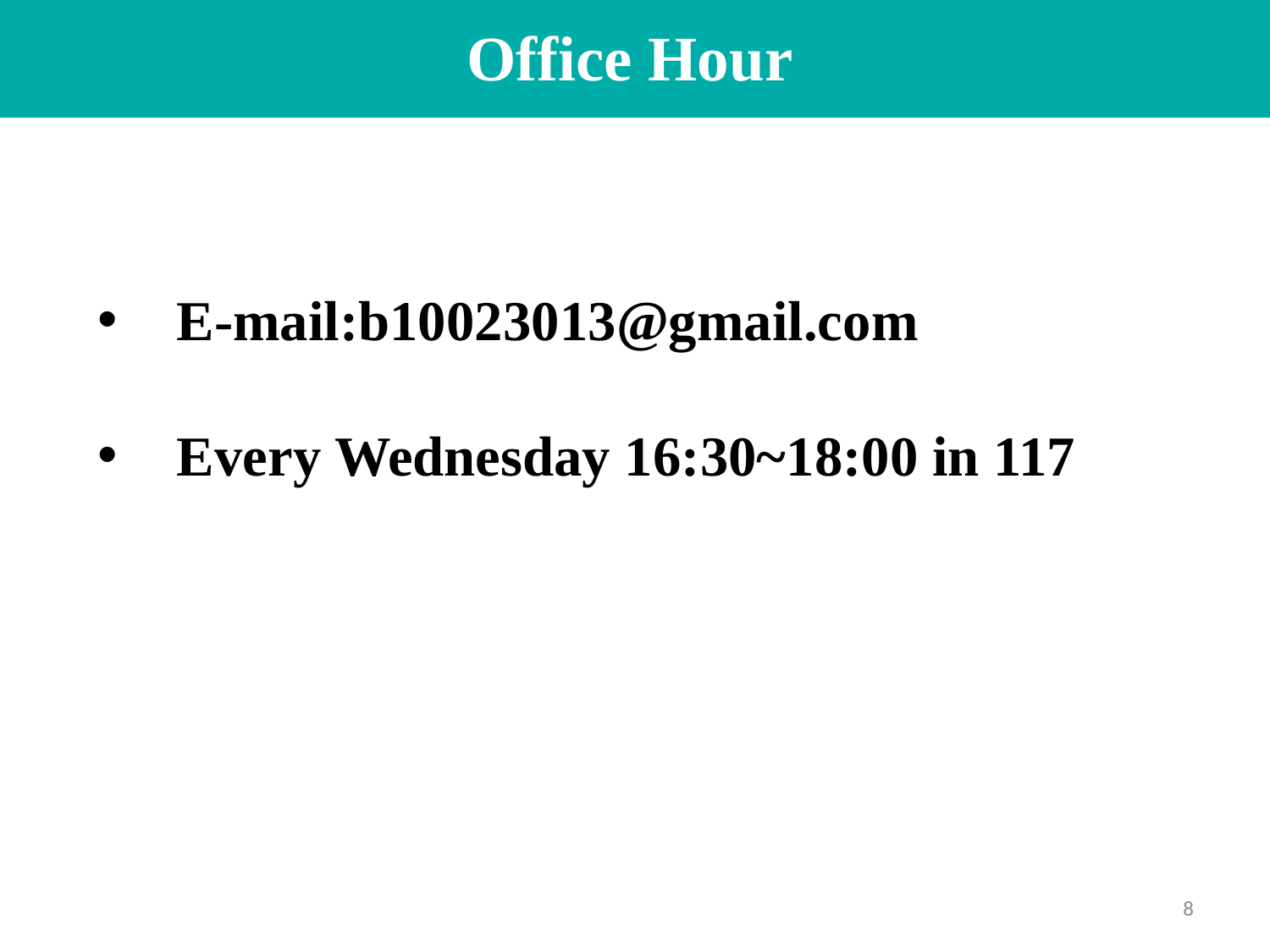

# Office Hour
E-mail:b10023013@gmail.com

Every Wednesday 16:30~18:00 in 117
8